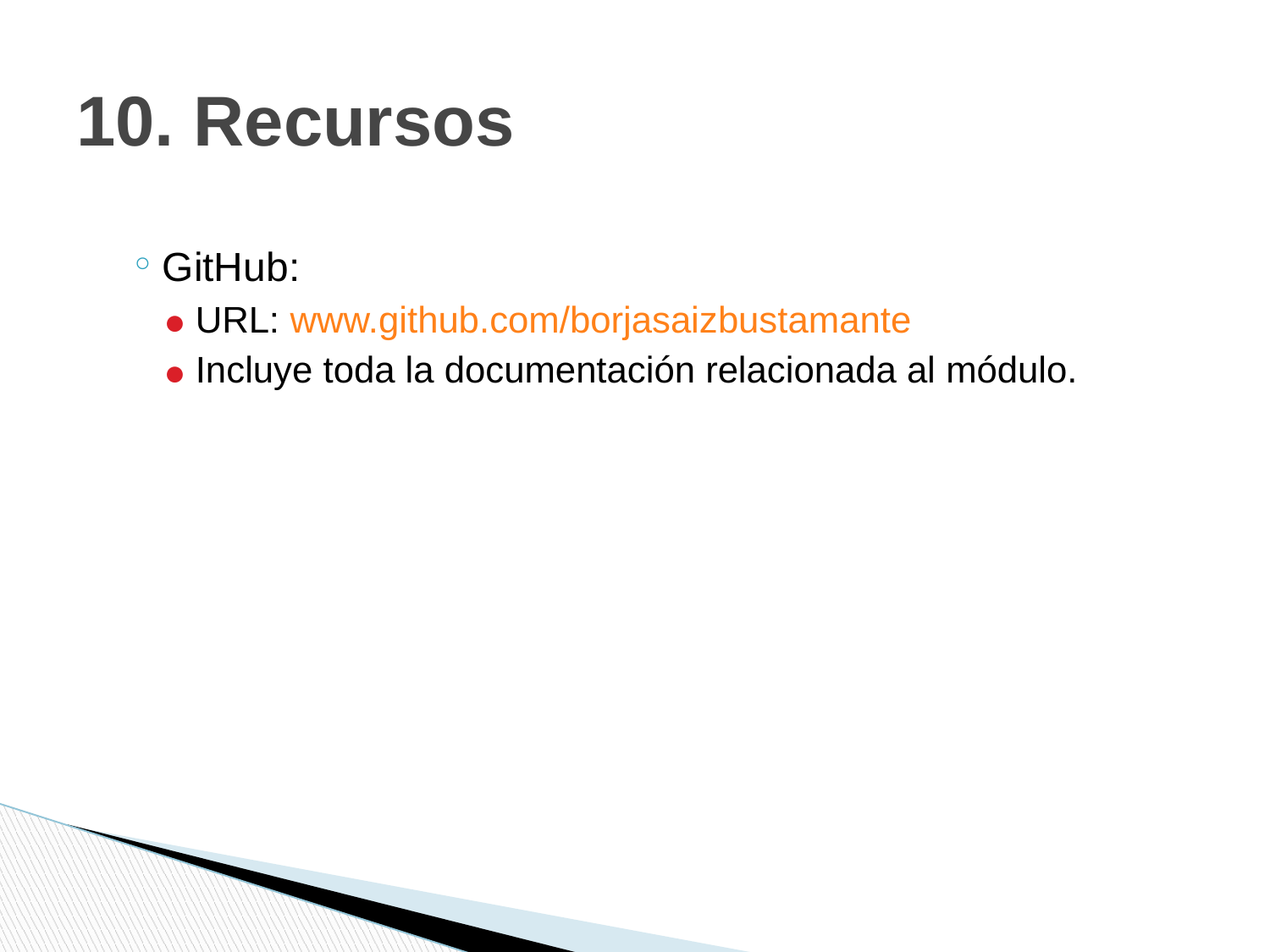

# 10. Recursos

GitHub:
URL: www.github.com/borjasaizbustamante
Incluye toda la documentación relacionada al módulo.